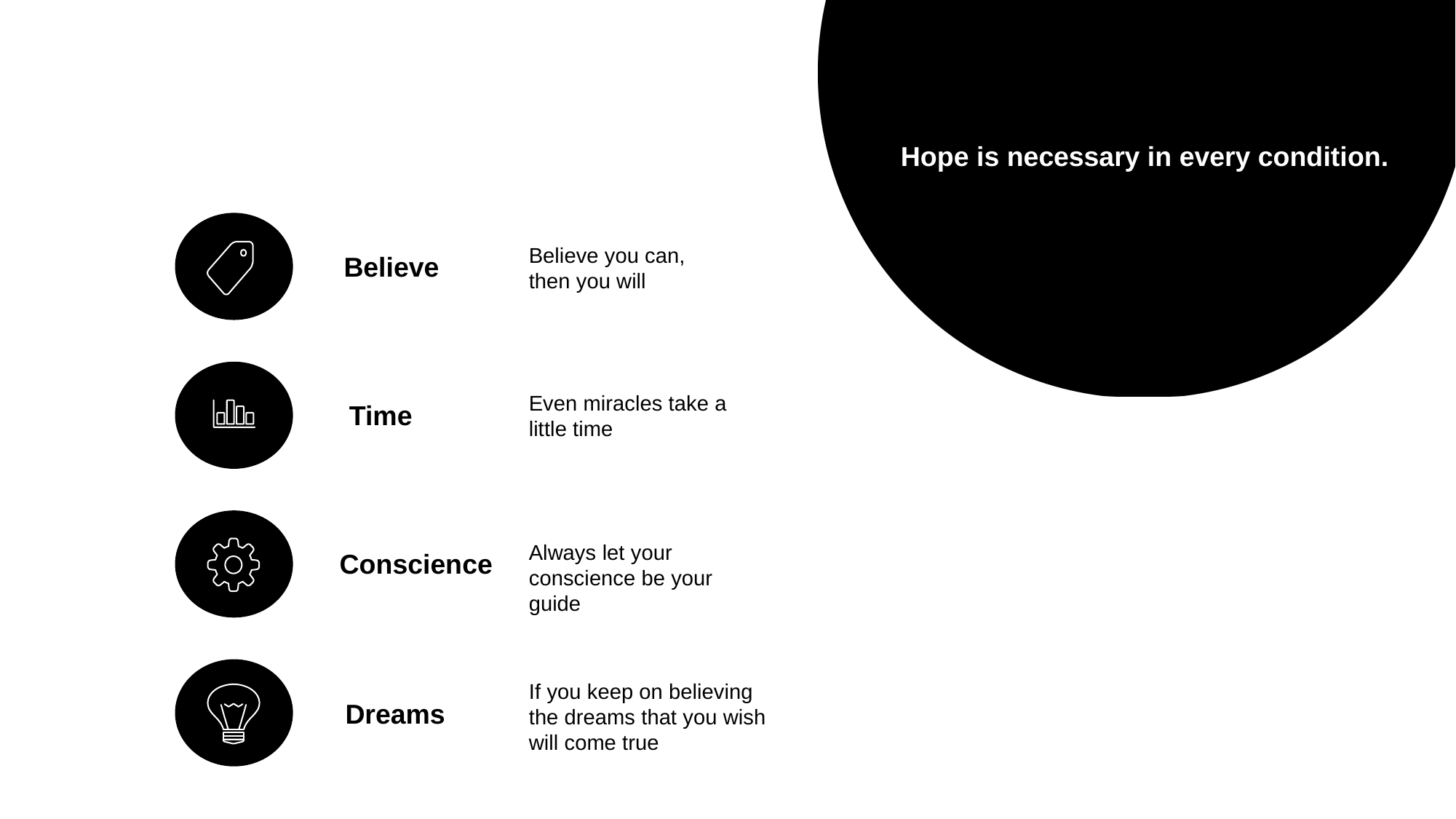

Hope is necessary in every condition.

Believe you can, then you will
Believe

Even miracles take a little time
Time

Always let your conscience be your guide
Conscience

If you keep on believing the dreams that you wish will come true
Dreams